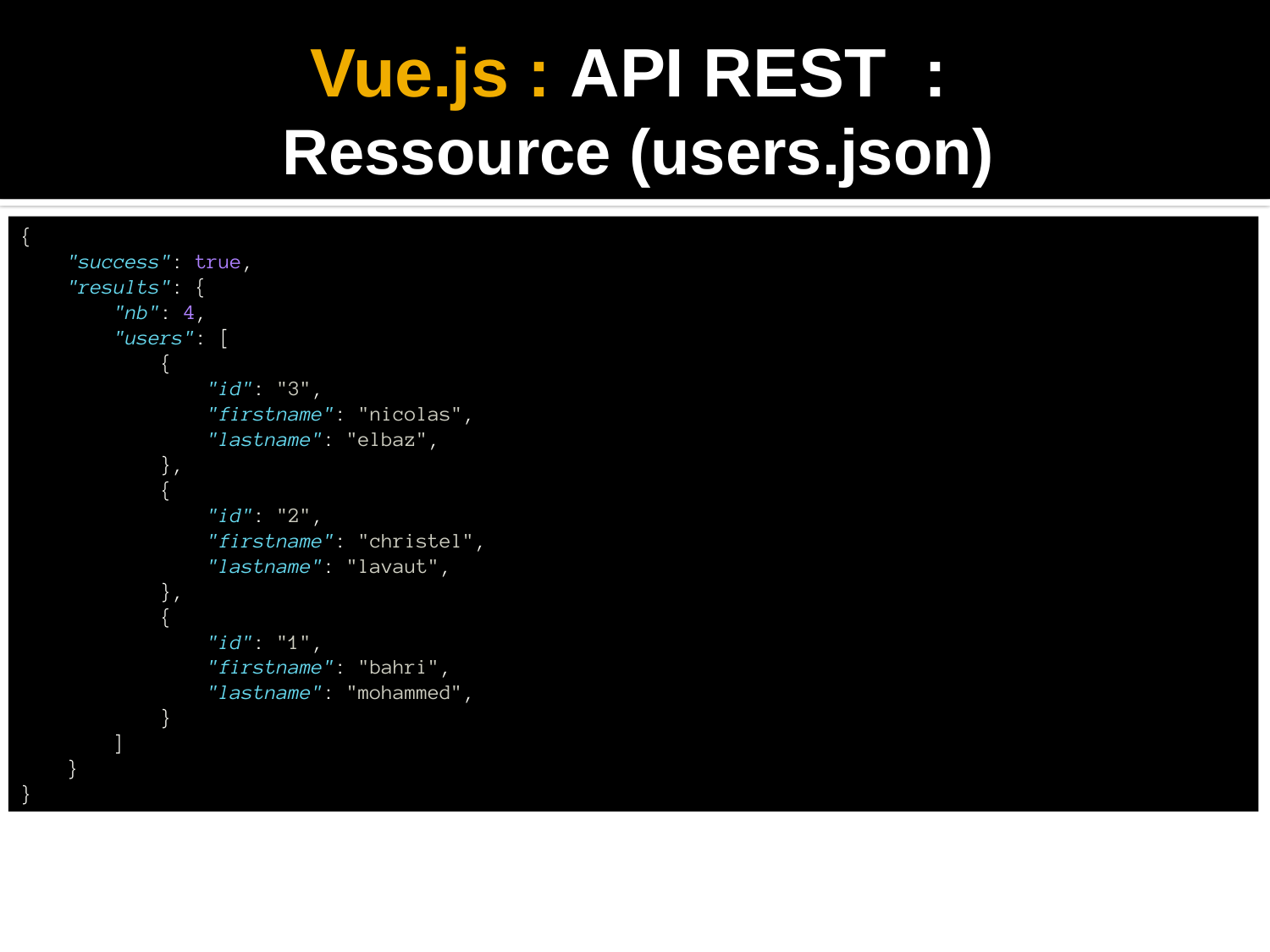

# Vue.js : API REST  : Ressource (users.json)
{
    "success": true,
    "results": {
        "nb": 4,
        "users": [
            {
                "id": "3",
                "firstname": "nicolas",
                "lastname": "elbaz",
            },
            {
                "id": "2",
                "firstname": "christel",
                "lastname": "lavaut",
            },
            {
                "id": "1",
                "firstname": "bahri",
                "lastname": "mohammed",
            }
        ]
    }
}